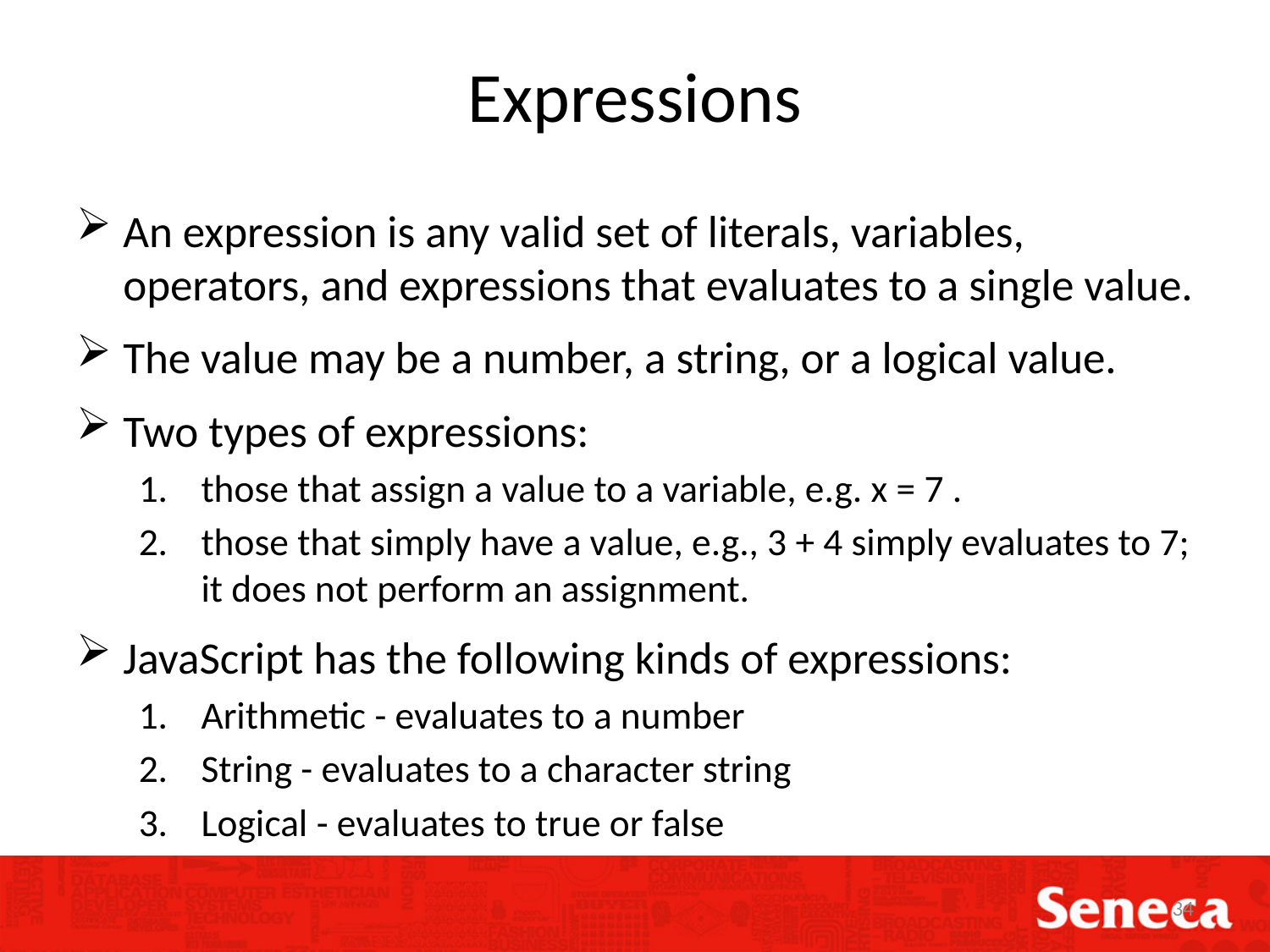

# Expressions
An expression is any valid set of literals, variables, operators, and expressions that evaluates to a single value.
The value may be a number, a string, or a logical value.
Two types of expressions:
those that assign a value to a variable, e.g. x = 7 .
those that simply have a value, e.g., 3 + 4 simply evaluates to 7; it does not perform an assignment.
JavaScript has the following kinds of expressions:
Arithmetic - evaluates to a number
String - evaluates to a character string
Logical - evaluates to true or false
34